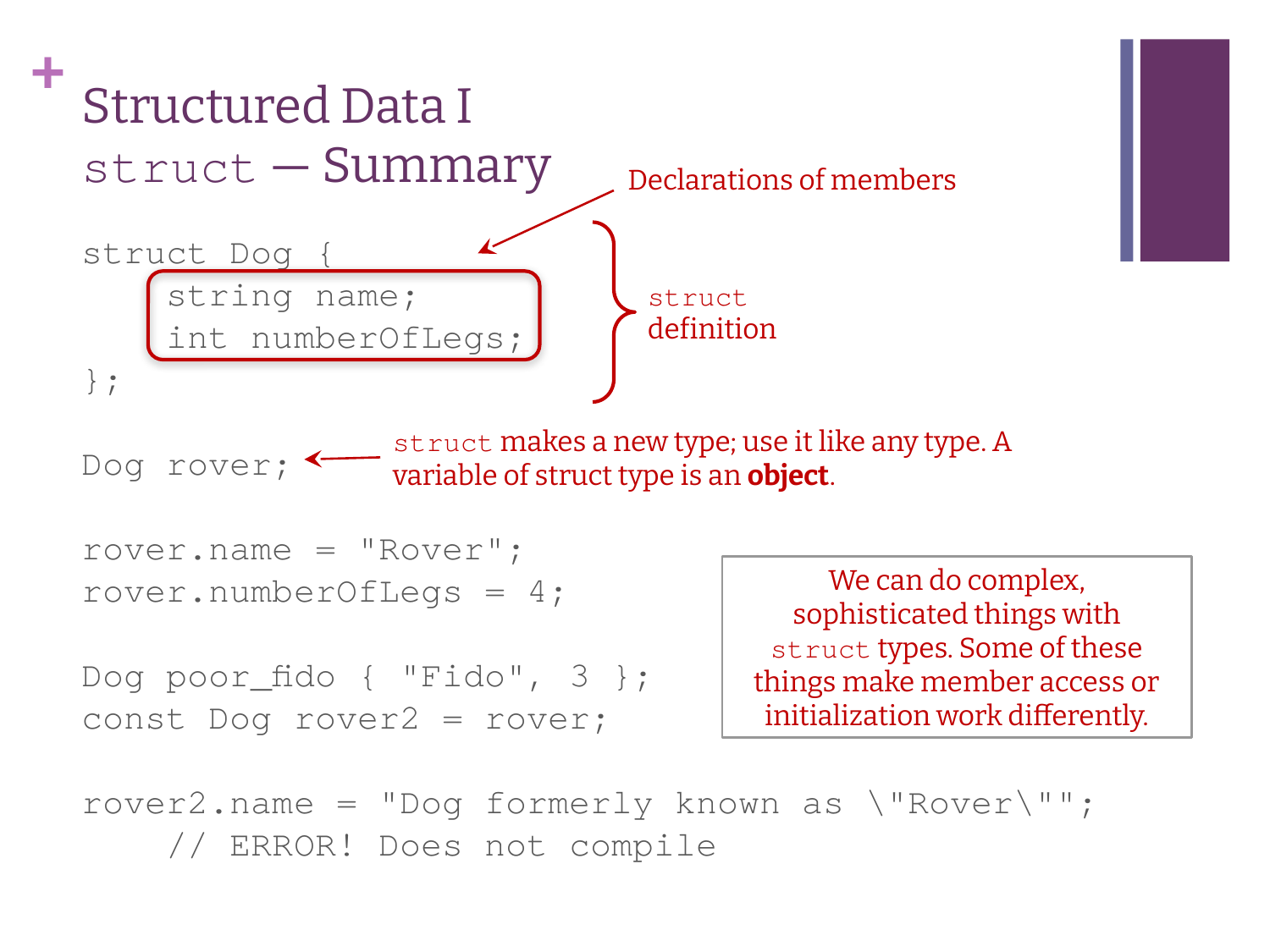

# Structured Data I struct — Summary
Declarations of members
struct Dog {
    string name;
    int numberOfLegs;
};
Dog rover;
rover.name = "Rover";
rover.numberOfLegs = 4;
Dog poor_fido { "Fido", 3 };
const Dog rover2 = rover;
rover2.name = "Dog formerly known as \"Rover\"";
    // ERROR! Does not compile

struct definition
struct makes a new type; use it like any type. A variable of struct type is an object.
We can do complex,
sophisticated things with
struct types. Some of these things make member access or initialization work differently.